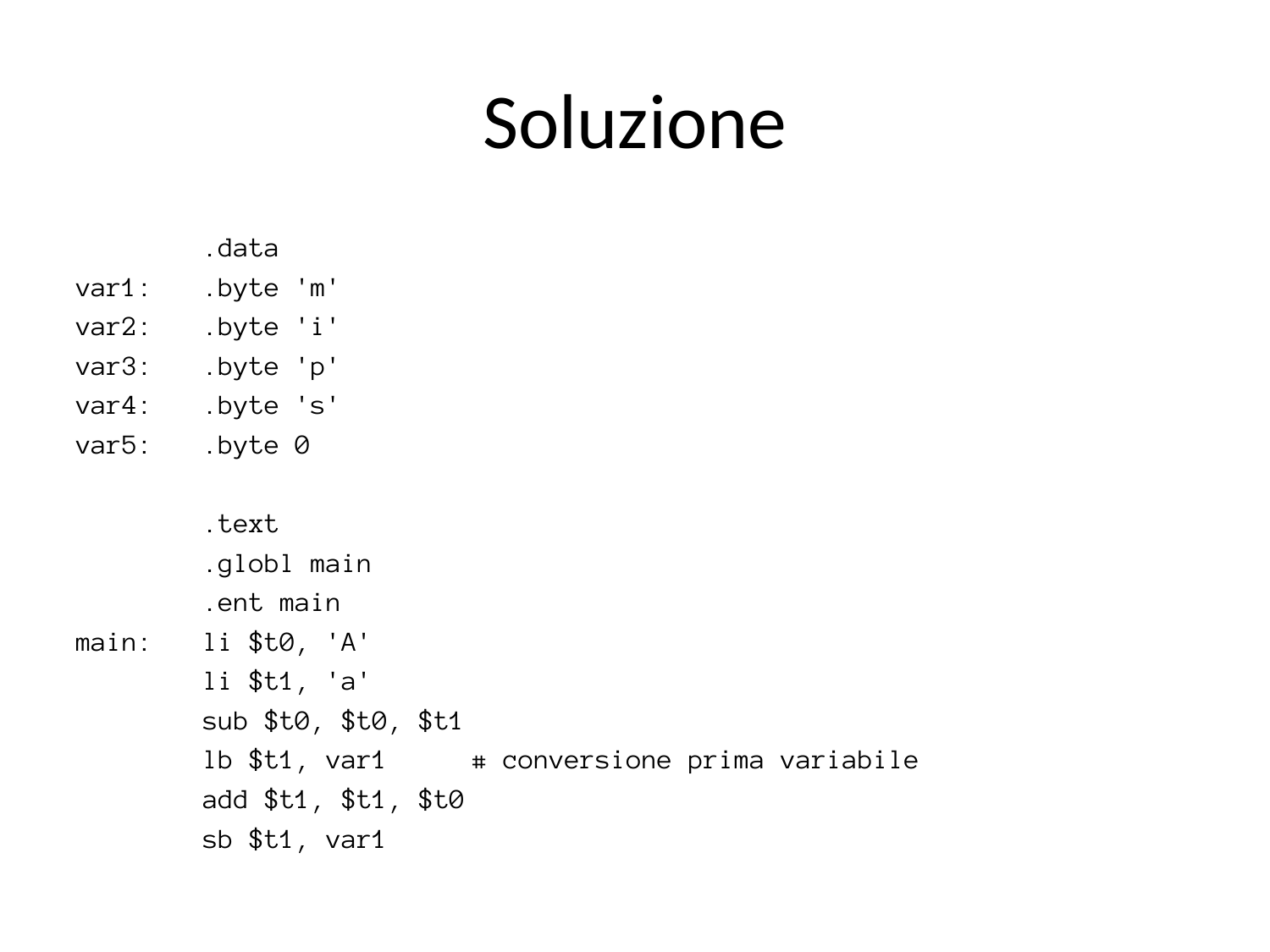

# Soluzione
	.data
var1:	.byte 'm'
var2:	.byte 'i'
var3:	.byte 'p'
var4:	.byte 's'
var5:	.byte 0

	.text
	.globl main
	.ent main
main:	li $t0, 'A'
	li $t1, 'a'
	sub $t0, $t0, $t1
	lb $t1, var1	 # conversione prima variabile
	add $t1, $t1, $t0
	sb $t1, var1